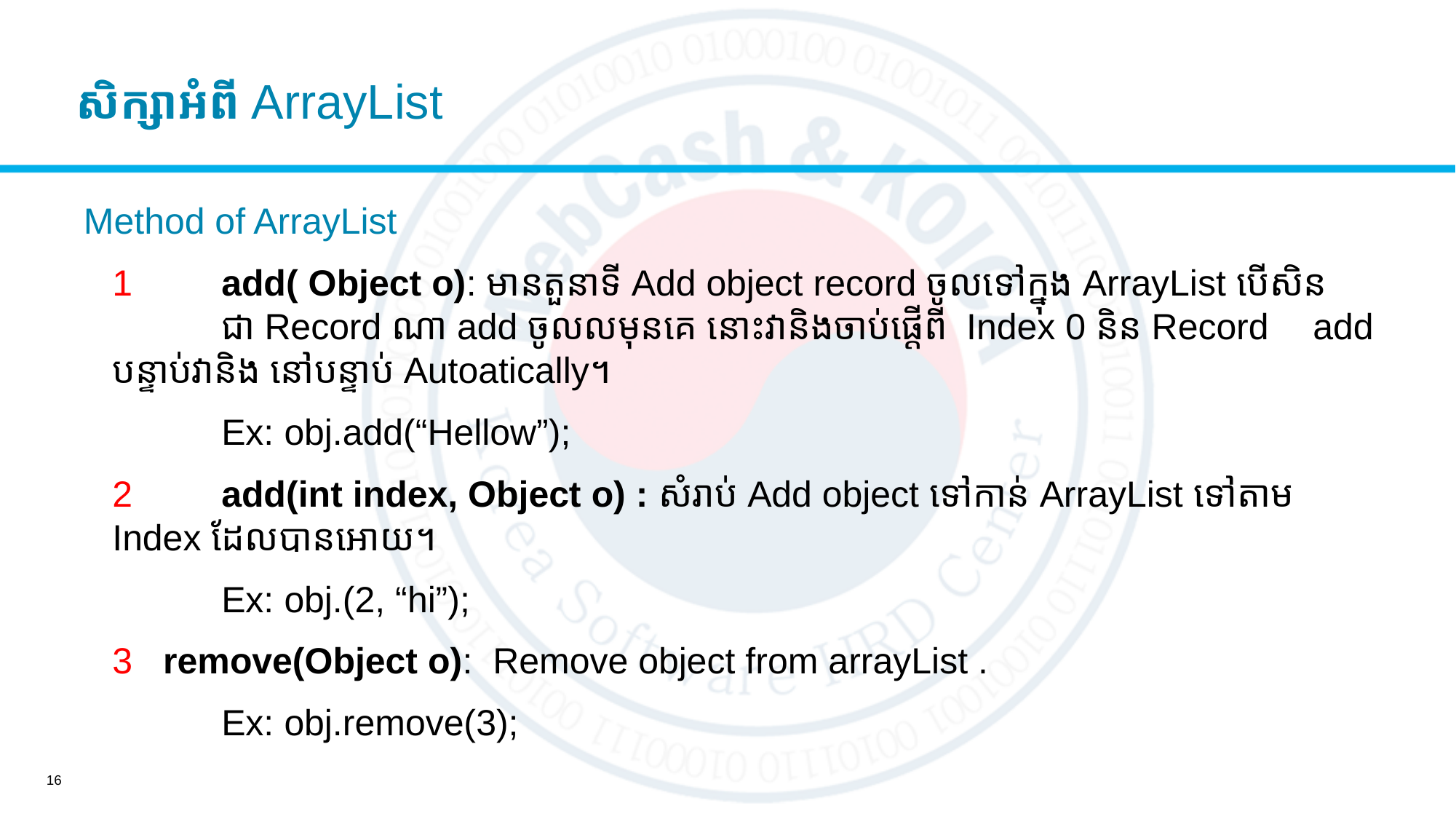

សិក្សាអំពី ArrayList
Method of ArrayList
1 	add( Object o): មានតួនាទី Add object record ចូលទៅក្នុង ArrayList បើសិន	ជា Record ណា add ចូលលមុនគេ នោះវានិងចាប់ផ្តើពី  Index 0 និន Record  	add បន្ទាប់វានិង នៅបន្ទាប់ Autoatically។​
	Ex: obj.add(“Hellow”);
2 	add(int index, Object o) : សំរាប់ Add object ទៅកាន់ ArrayList ទៅតាម 	Index ដែលបានអោយ។
	Ex: obj.(2, “hi”);
3   remove(Object o):  Remove object from arrayList .
	Ex: obj.remove(3);
16